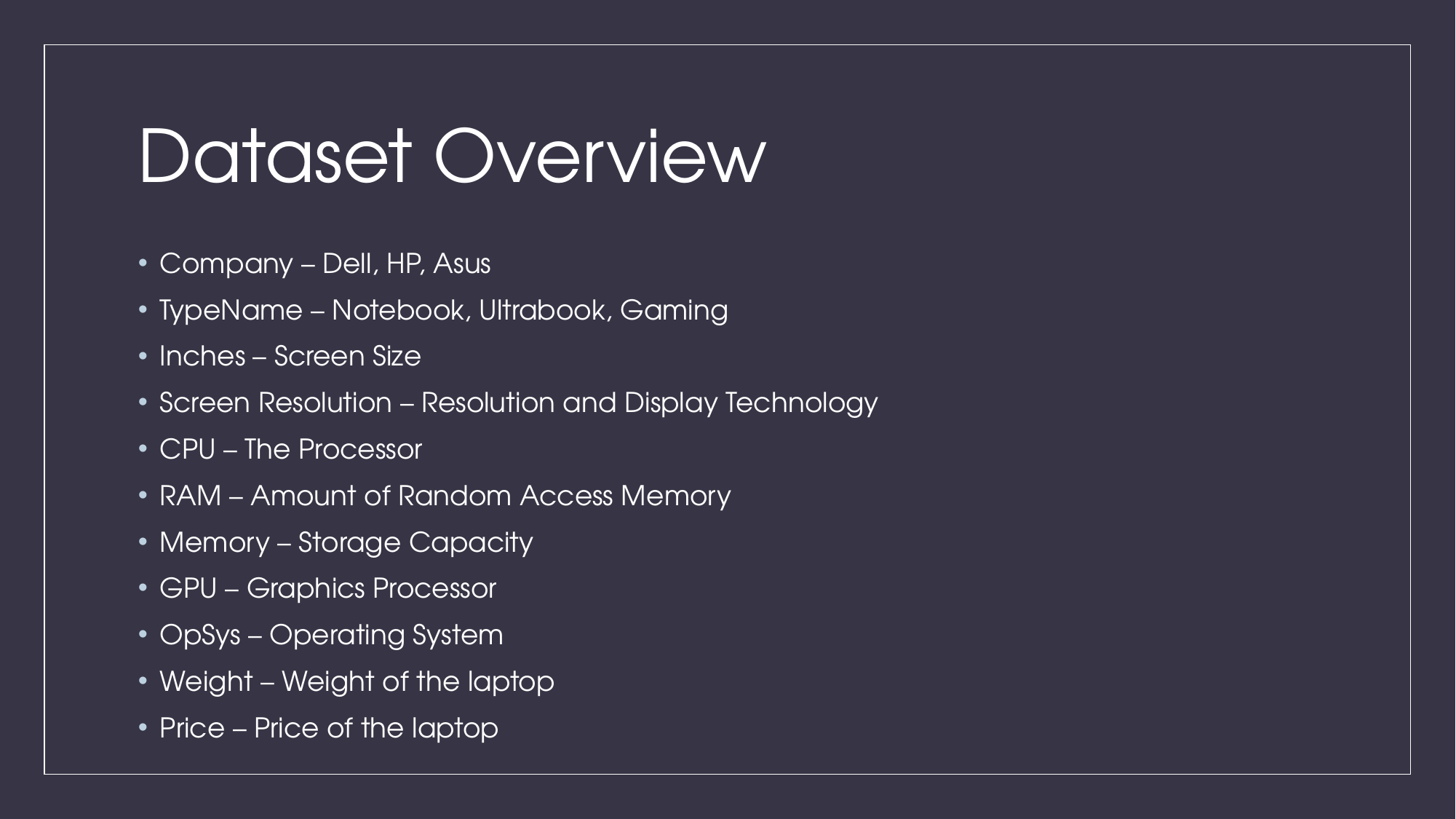

# Dataset Overview
Company – Dell, HP, Asus
TypeName – Notebook, Ultrabook, Gaming
Inches – Screen Size
Screen Resolution – Resolution and Display Technology
CPU – The Processor
RAM – Amount of Random Access Memory
Memory – Storage Capacity
GPU – Graphics Processor
OpSys – Operating System
Weight – Weight of the laptop
Price – Price of the laptop